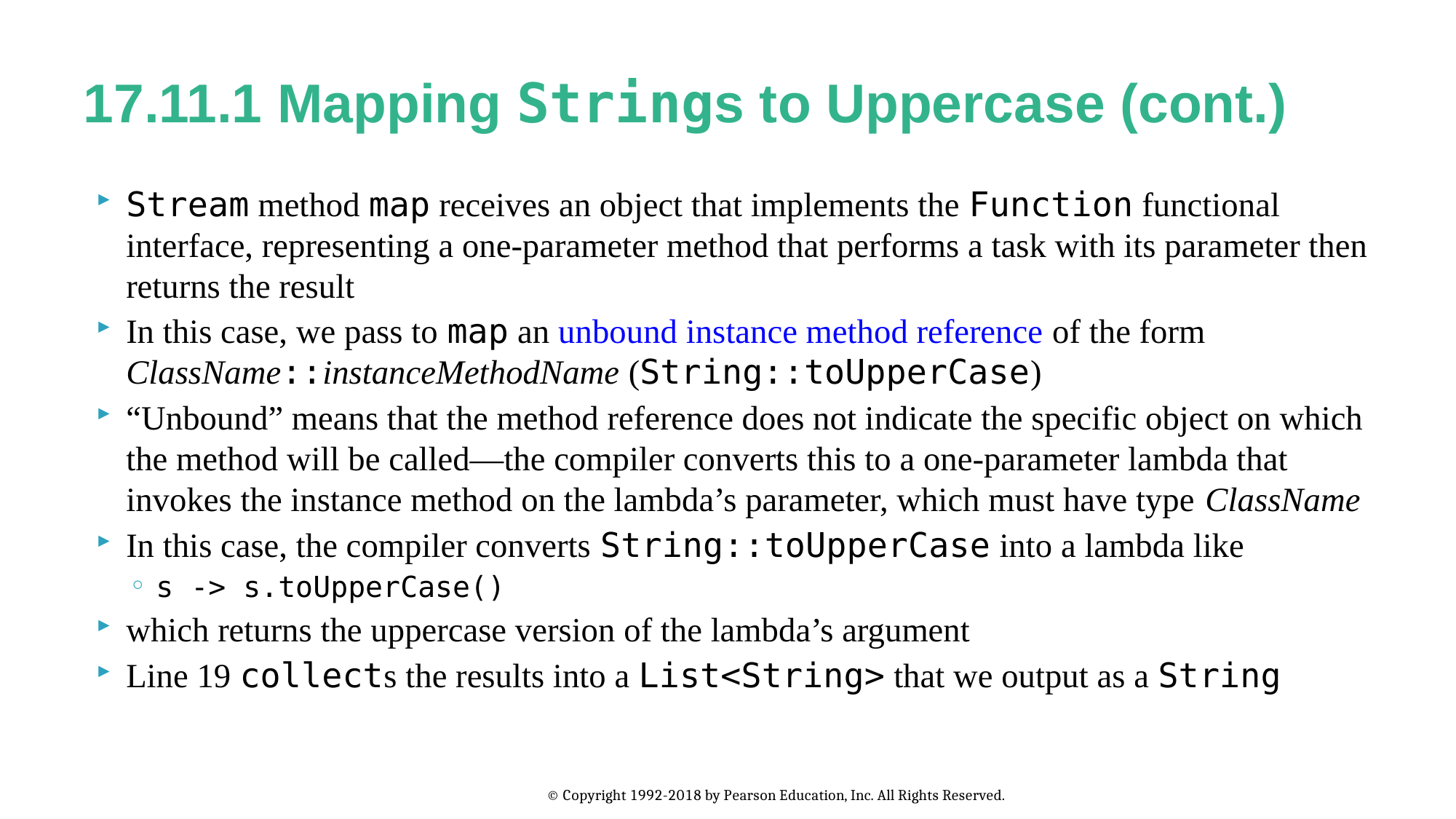

# 17.11.1 Mapping Strings to Uppercase (cont.)
Stream method map receives an object that implements the Function functional interface, representing a one-parameter method that performs a task with its parameter then returns the result
In this case, we pass to map an unbound instance method reference of the form ClassName::instanceMethodName (String::toUpperCase)
“Unbound” means that the method reference does not indicate the specific object on which the method will be called—the compiler converts this to a one-parameter lambda that invokes the instance method on the lambda’s parameter, which must have type ClassName
In this case, the compiler converts String::toUpperCase into a lambda like
s -> s.toUpperCase()
which returns the uppercase version of the lambda’s argument
Line 19 collects the results into a List<String> that we output as a String

© Copyright 1992-2018 by Pearson Education, Inc. All Rights Reserved.